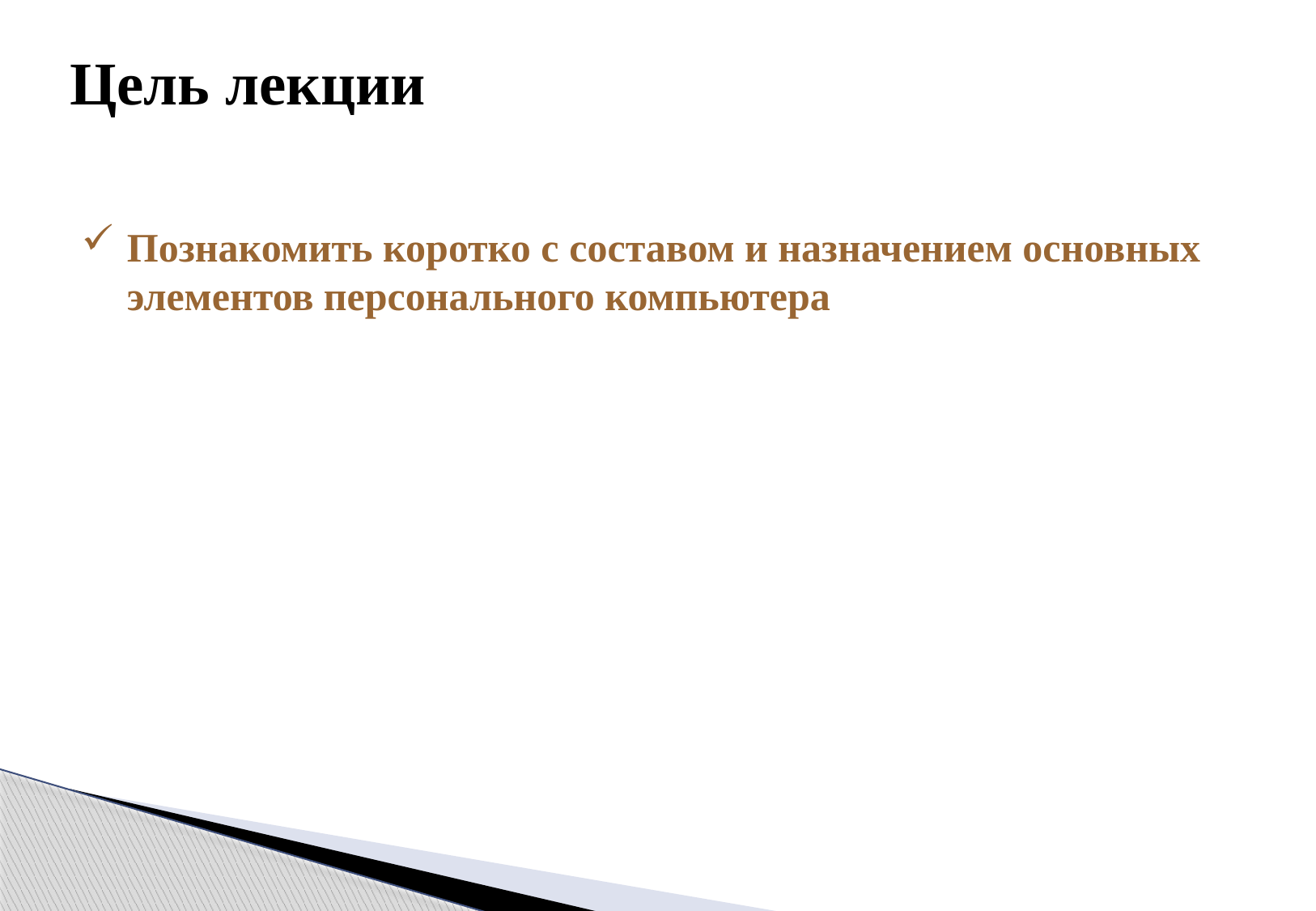

Цель лекции

Познакомить коротко с составом и назначением основных элементов персонального компьютера